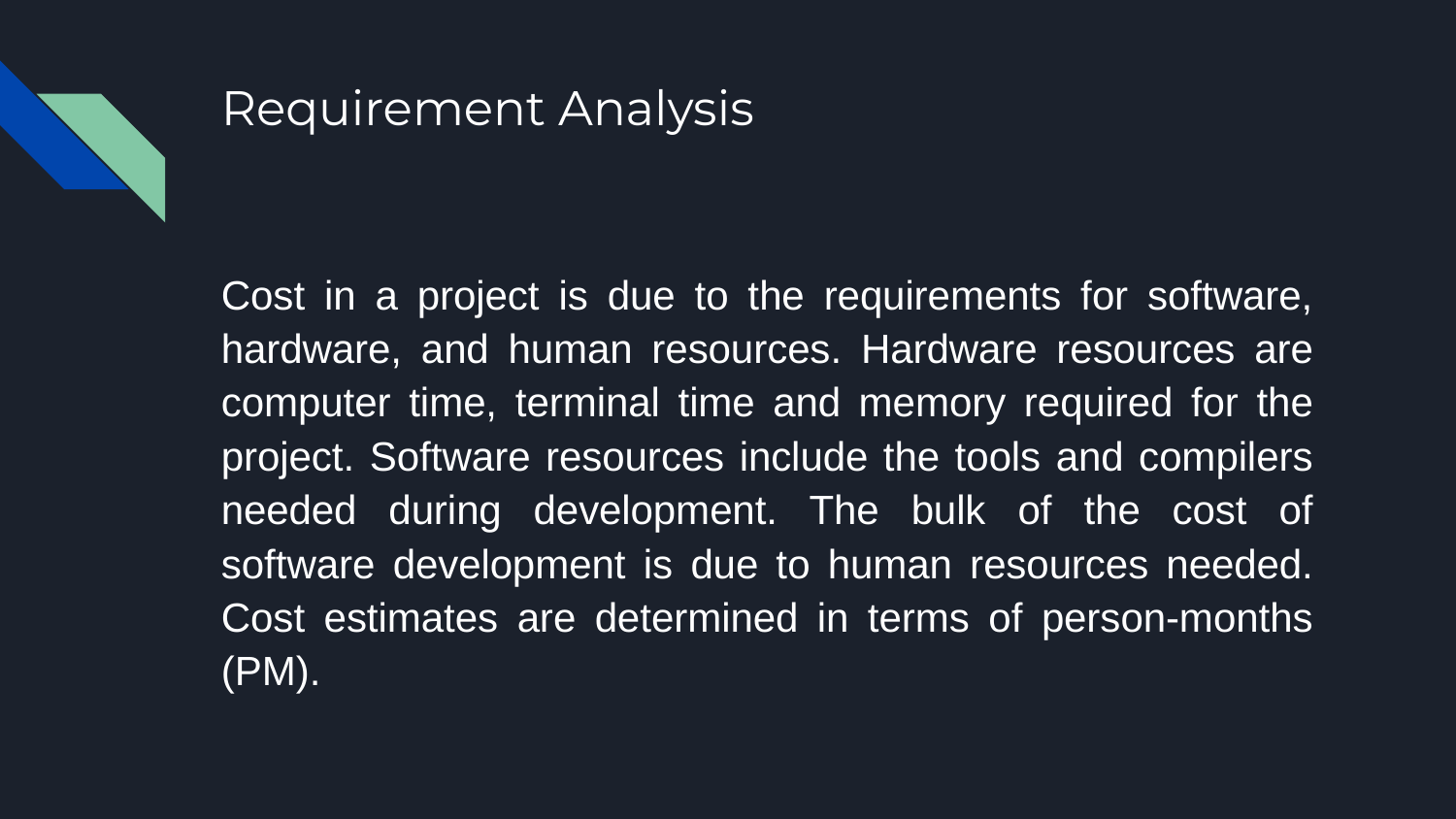

# Requirement Analysis
Cost in a project is due to the requirements for software, hardware, and human resources. Hardware resources are computer time, terminal time and memory required for the project. Software resources include the tools and compilers needed during development. The bulk of the cost of software development is due to human resources needed. Cost estimates are determined in terms of person-months (PM).